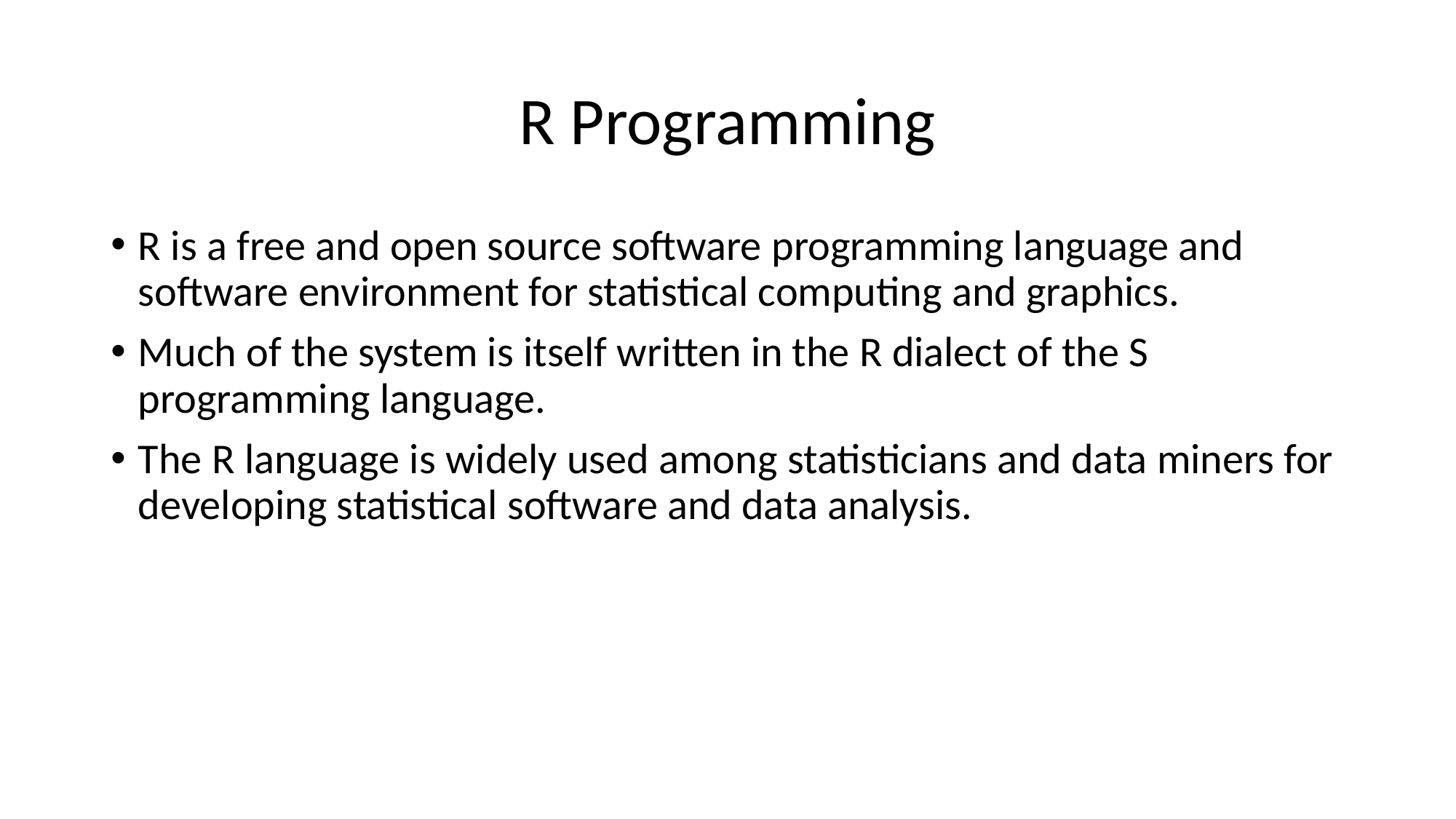

# R Programming
R is a free and open source software programming language and software environment for statistical computing and graphics.
Much of the system is itself written in the R dialect of the S programming language.
The R language is widely used among statisticians and data miners for developing statistical software and data analysis.